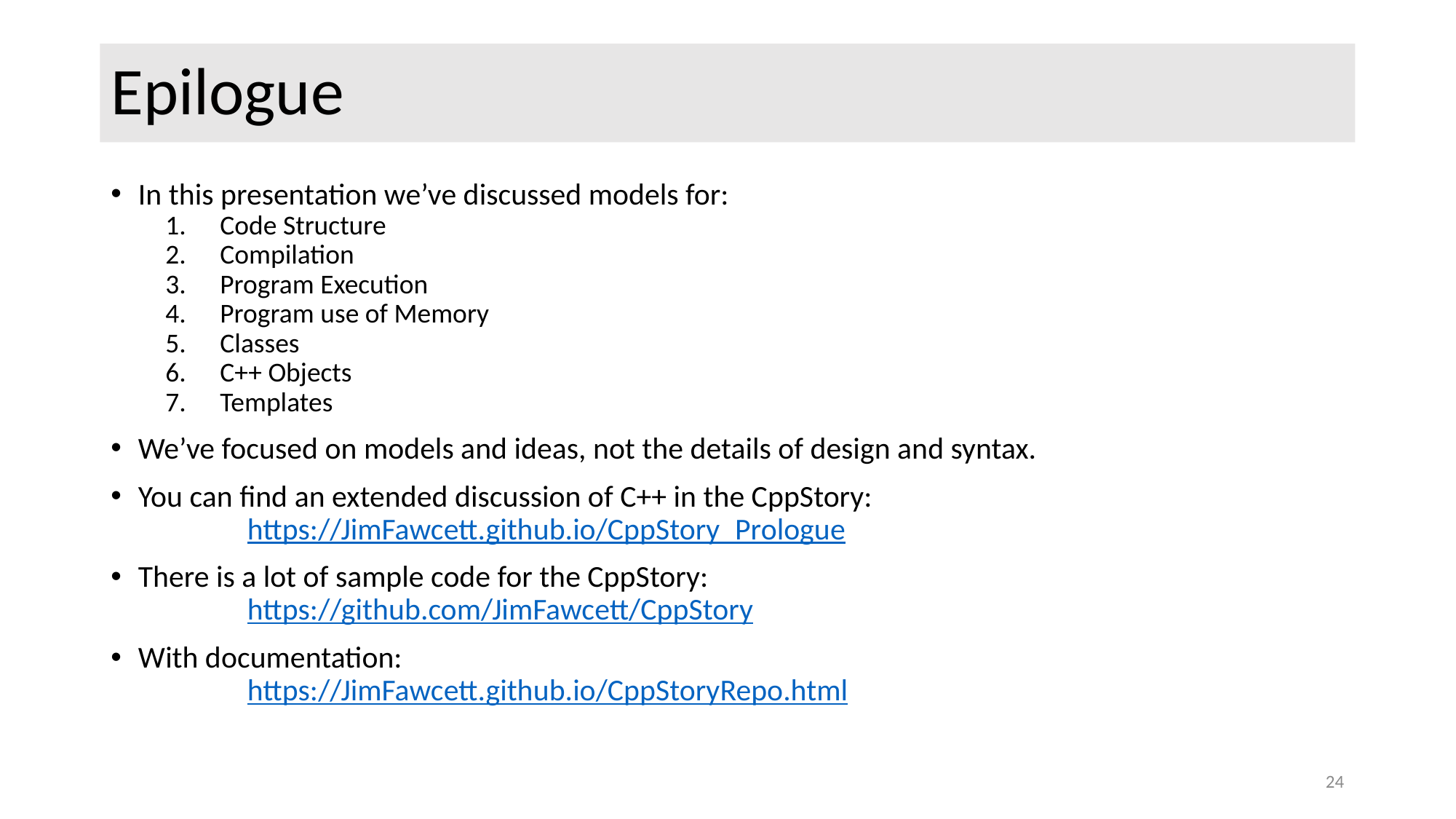

# Epilogue
In this presentation we’ve discussed models for:
Code Structure
Compilation
Program Execution
Program use of Memory
Classes
C++ Objects
Templates
We’ve focused on models and ideas, not the details of design and syntax.
You can find an extended discussion of C++ in the CppStory:
 	https://JimFawcett.github.io/CppStory_Prologue
There is a lot of sample code for the CppStory:
 	https://github.com/JimFawcett/CppStory
With documentation:
 	https://JimFawcett.github.io/CppStoryRepo.html

24